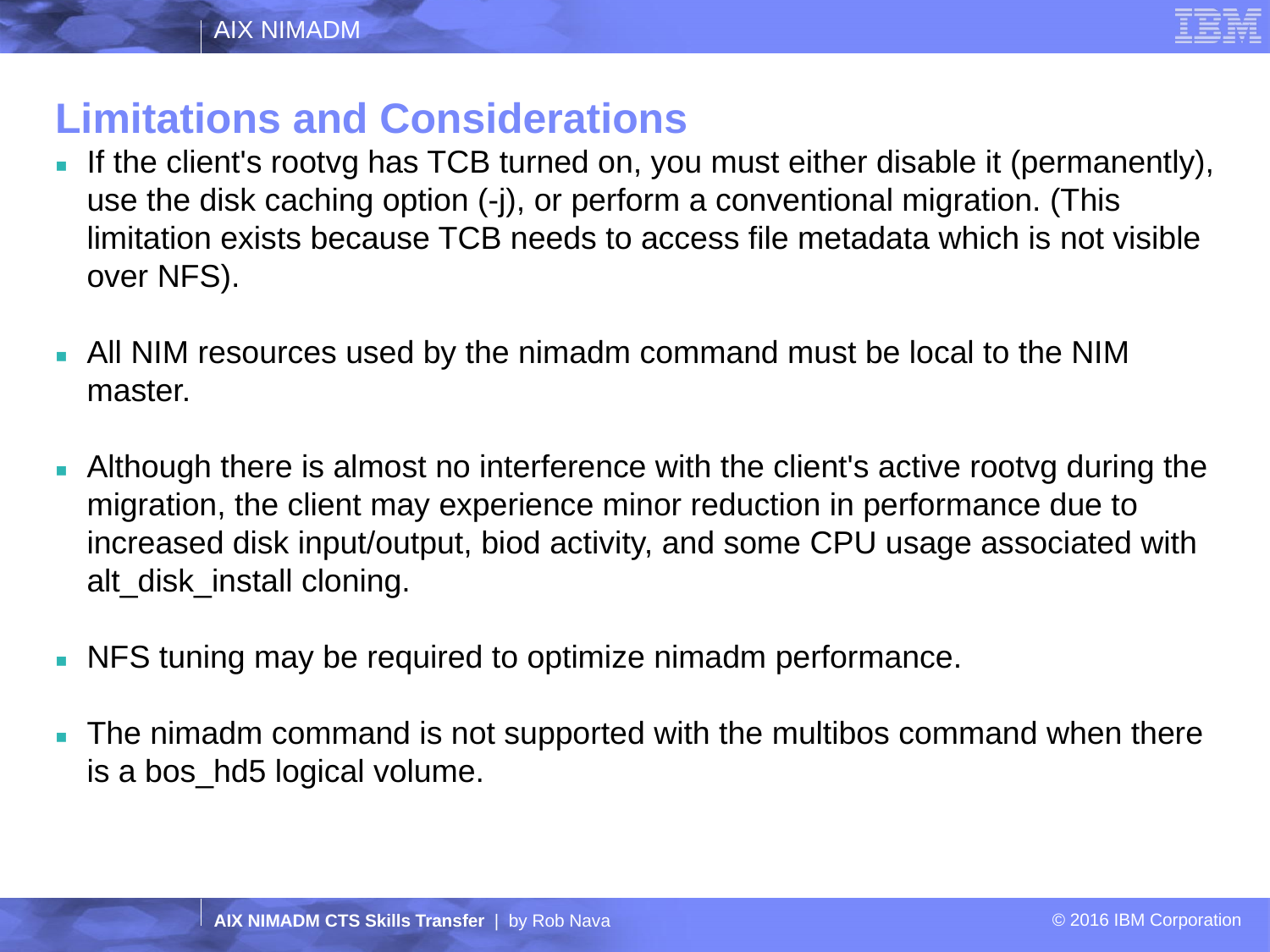

Limitations and Considerations
If the client's rootvg has TCB turned on, you must either disable it (permanently), use the disk caching option (-j), or perform a conventional migration. (This limitation exists because TCB needs to access file metadata which is not visible over NFS).

All NIM resources used by the nimadm command must be local to the NIM master.

Although there is almost no interference with the client's active rootvg during the migration, the client may experience minor reduction in performance due to increased disk input/output, biod activity, and some CPU usage associated with alt_disk_install cloning.

NFS tuning may be required to optimize nimadm performance.

The nimadm command is not supported with the multibos command when there is a bos_hd5 logical volume.